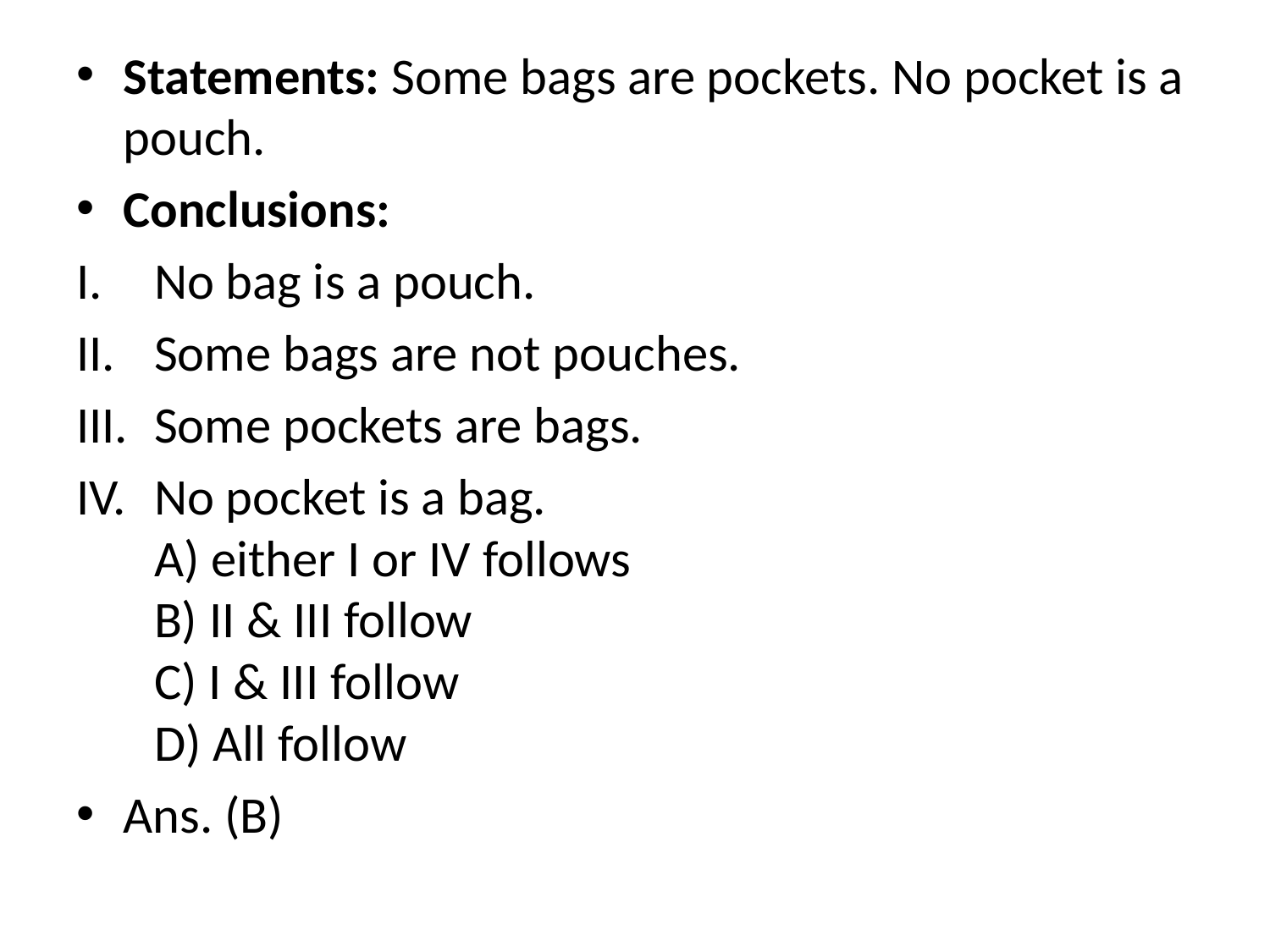

Statements: Some bags are pockets. No pocket is a pouch.
Conclusions:
No bag is a pouch.
Some bags are not pouches.
Some pockets are bags.
No pocket is a bag.
A) either I or IV follows
B) II & III follow
C) I & III follow
D) All follow
Ans. (B)

#